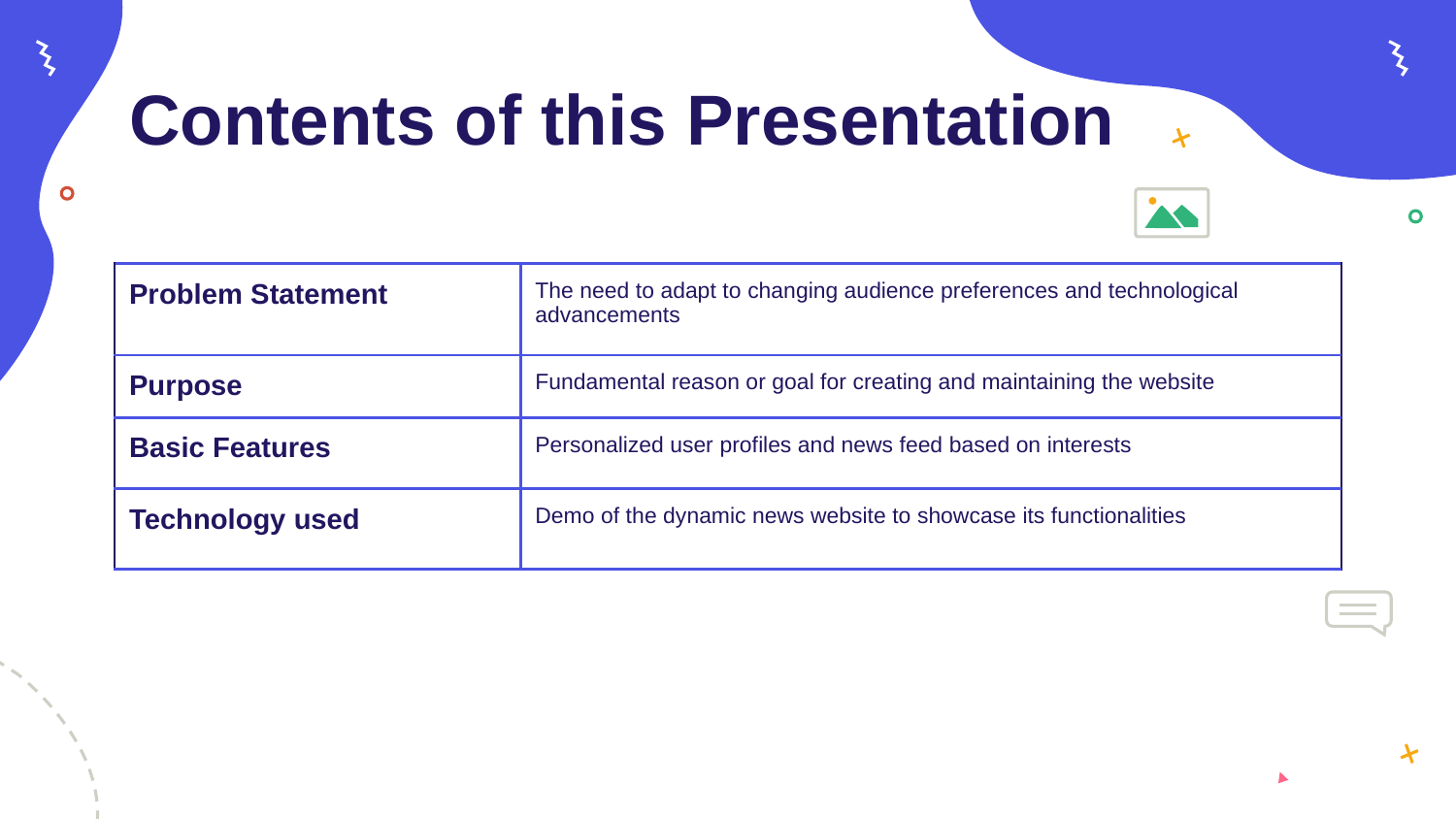

# Contents of this Presentation

| Problem Statement | The need to adapt to changing audience preferences and technological advancements |
| --- | --- |
| Purpose | Fundamental reason or goal for creating and maintaining the website |
| Basic Features | Personalized user profiles and news feed based on interests |
| Technology used | Demo of the dynamic news website to showcase its functionalities |